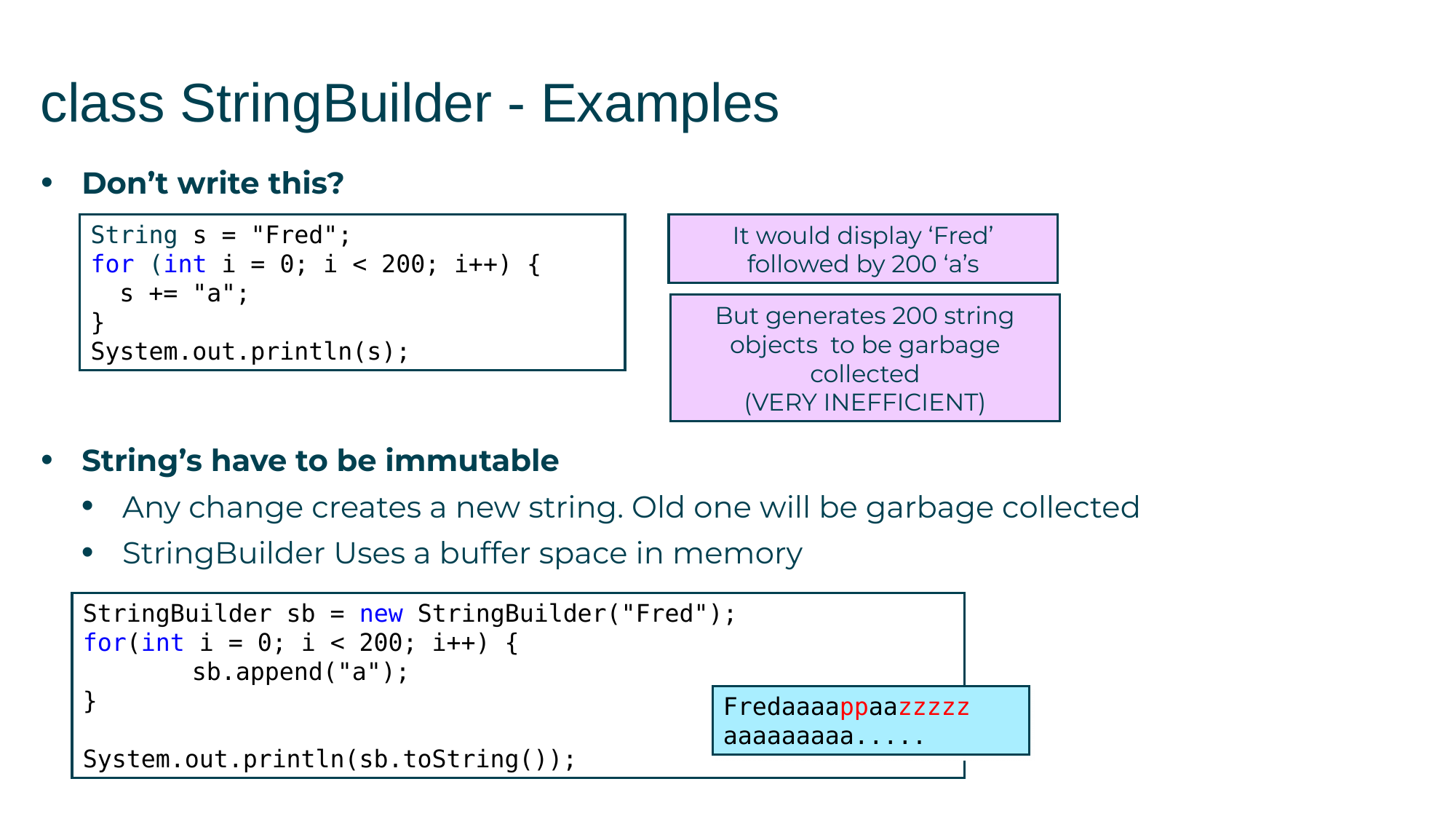

# class StringBuilder - Examples
Don’t write this?

String’s have to be immutable
Any change creates a new string. Old one will be garbage collected
StringBuilder Uses a buffer space in memory
String s = "Fred";
for (int i = 0; i < 200; i++) {
  s += "a";
}
System.out.println(s);
It would display ‘Fred’ followed by 200 ‘a’s
But generates 200 string objects  to be garbage collected
(VERY INEFFICIENT)
StringBuilder sb = new StringBuilder("Fred");
for(int i = 0; i < 200; i++) {
	sb.append("a");
}
System.out.println(sb.toString());
Fredaaaappaazzzzz
aaaaaaaaa.....